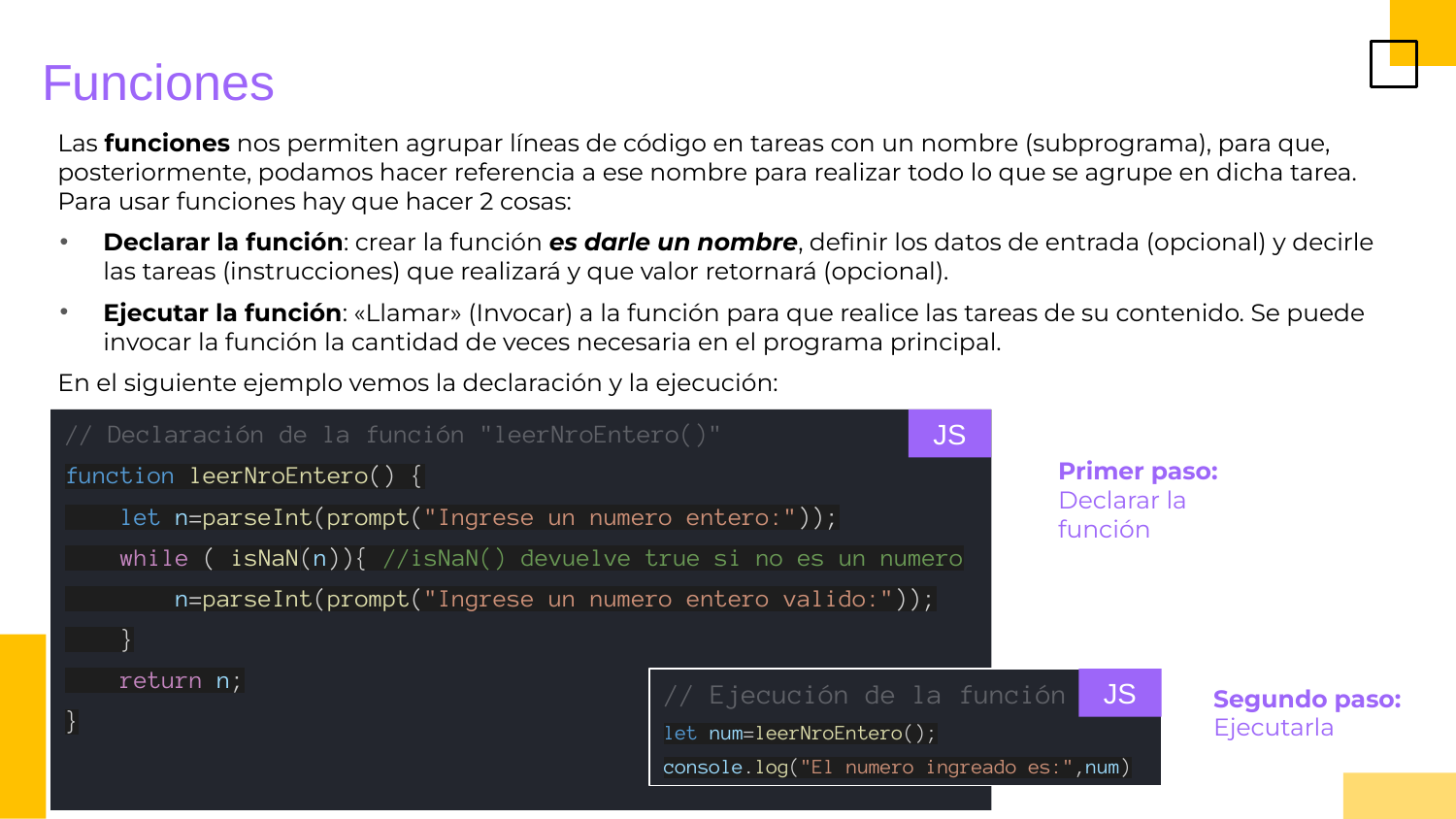

Funciones
Las funciones nos permiten agrupar líneas de código en tareas con un nombre (subprograma), para que, posteriormente, podamos hacer referencia a ese nombre para realizar todo lo que se agrupe en dicha tarea. Para usar funciones hay que hacer 2 cosas:
Declarar la función: crear la función es darle un nombre, definir los datos de entrada (opcional) y decirle las tareas (instrucciones) que realizará y que valor retornará (opcional).
Ejecutar la función: «Llamar» (Invocar) a la función para que realice las tareas de su contenido. Se puede invocar la función la cantidad de veces necesaria en el programa principal.
En el siguiente ejemplo vemos la declaración y la ejecución:

JS
// Declaración de la función "leerNroEntero()"
function leerNroEntero() {
    let n=parseInt(prompt("Ingrese un numero entero:"));
    while ( isNaN(n)){ //isNaN() devuelve true si no es un numero
        n=parseInt(prompt("Ingrese un numero entero valido:"));
    }
    return n;
}

Primer paso: Declarar la función
// Ejecución de la función
let num=leerNroEntero();
console.log("El numero ingreado es:",num)
JS
Segundo paso: Ejecutarla